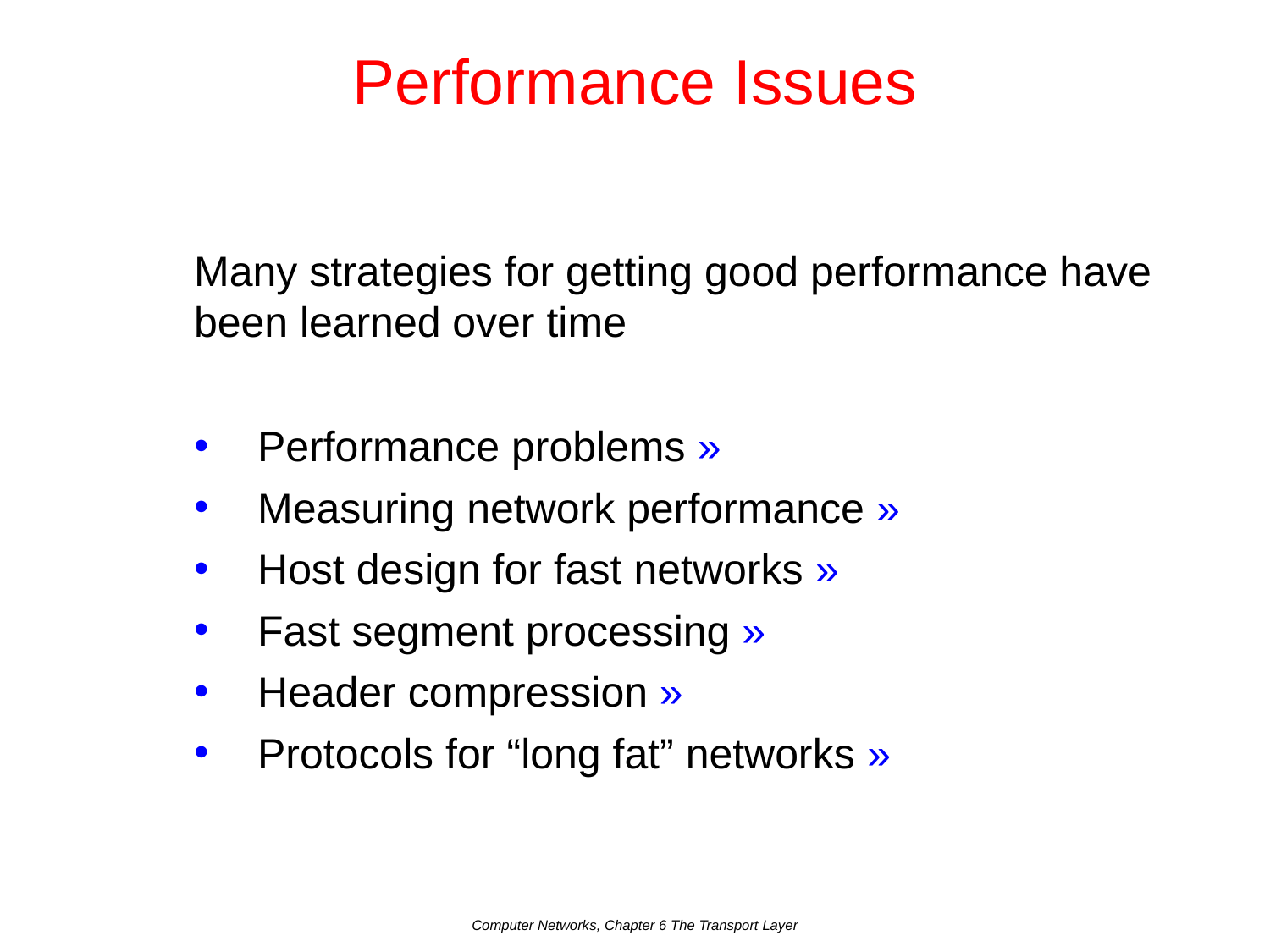

# Performance Issues
Many strategies for getting good performance have been learned over time

Performance problems »
Measuring network performance »
Host design for fast networks »
Fast segment processing »
Header compression »
Protocols for “long fat” networks »
Computer Networks, Chapter 6 The Transport Layer